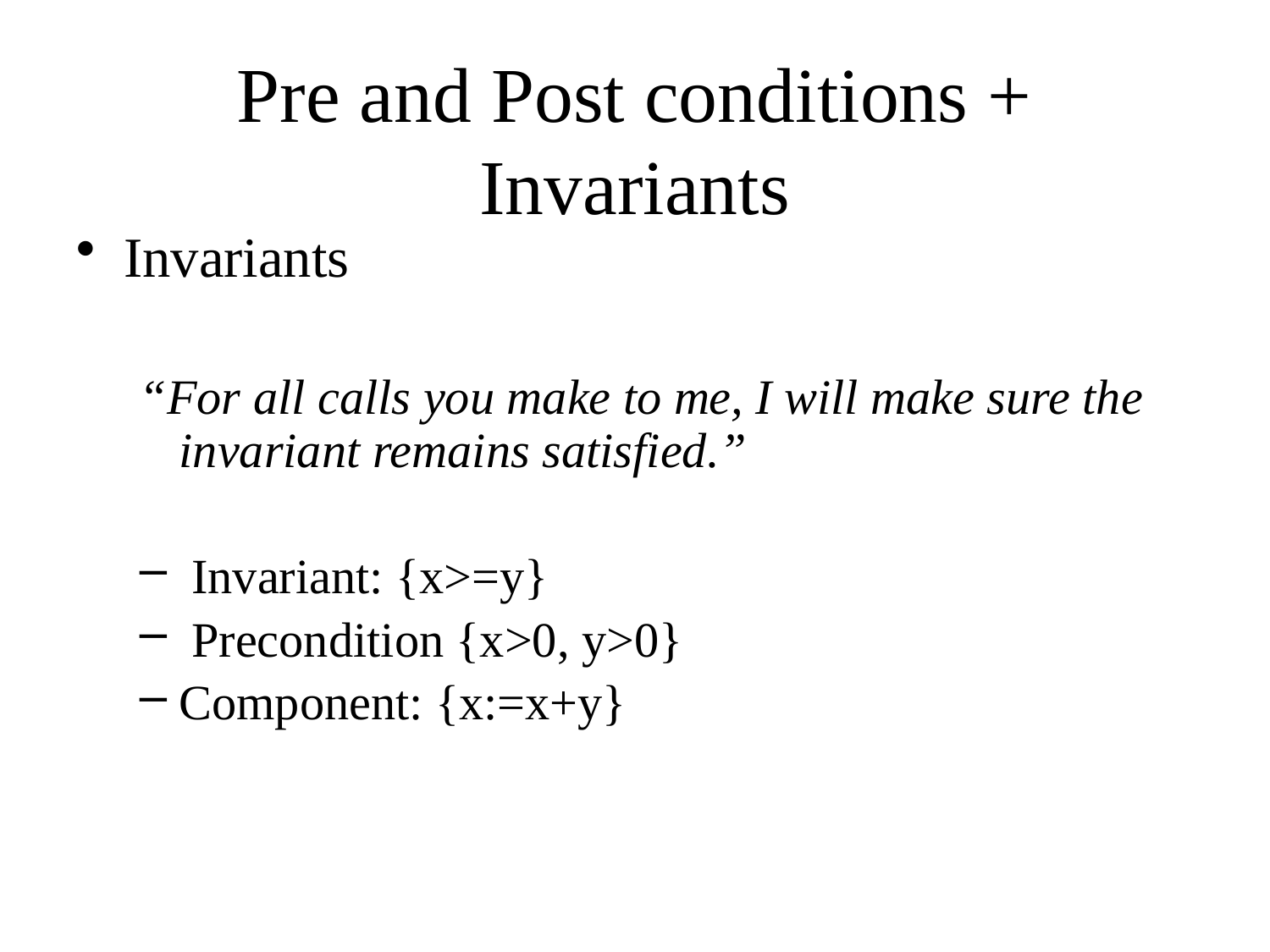

# Pre and Post conditions + Invariants
Invariants

“For all calls you make to me, I will make sure the invariant remains satisfied.”

 Invariant: {x>=y}
 Precondition {x>0, y>0}
Component: {x:=x+y}